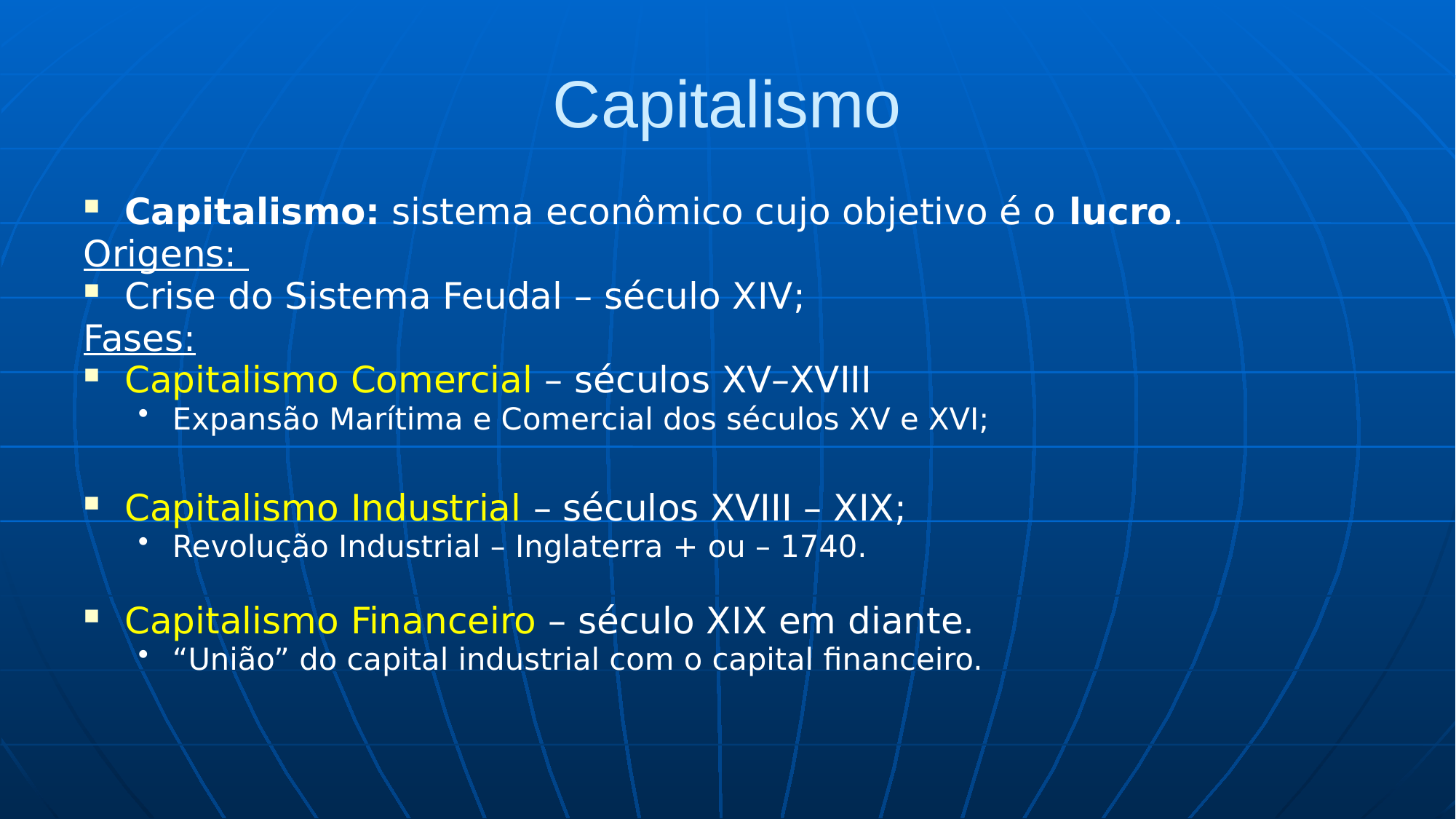

# Capitalismo
Capitalismo: sistema econômico cujo objetivo é o lucro.
Origens:
Crise do Sistema Feudal – século XIV;
Fases:
Capitalismo Comercial – séculos XV–XVIII
Expansão Marítima e Comercial dos séculos XV e XVI;

Capitalismo Industrial – séculos XVIII – XIX;
Revolução Industrial – Inglaterra + ou – 1740.

Capitalismo Financeiro – século XIX em diante.
“União” do capital industrial com o capital financeiro.